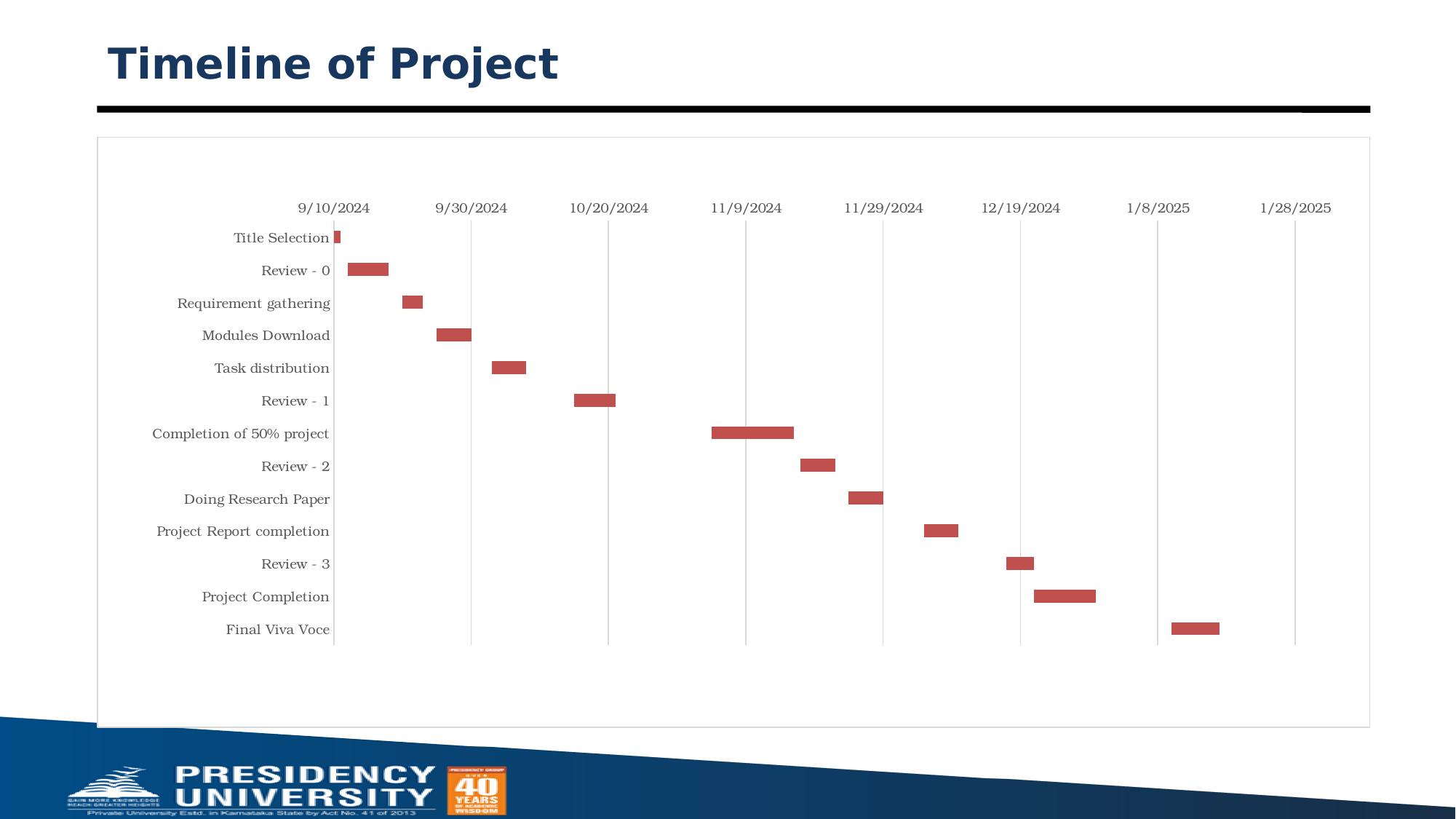

# Timeline of Project

### Chart

| Category | START DATE | END DATE |
|---|---|---|
|  Title Selection | 45545.0 | 1.0 |
| Review - 0 | 45547.0 | 6.0 |
| Requirement gathering | 45555.0 | 3.0 |
| Modules Download | 45560.0 | 5.0 |
| Task distribution | 45568.0 | 5.0 |
| Review - 1 | 45580.0 | 6.0 |
| Completion of 50% project | 45600.0 | 12.0 |
| Review - 2 | 45613.0 | 5.0 |
| Doing Research Paper | 45620.0 | 5.0 |
| Project Report completion | 45631.0 | 5.0 |
| Review - 3 | 45643.0 | 4.0 |
| Project Completion | 45647.0 | 9.0 |
| Final Viva Voce | 45667.0 | 7.0 |